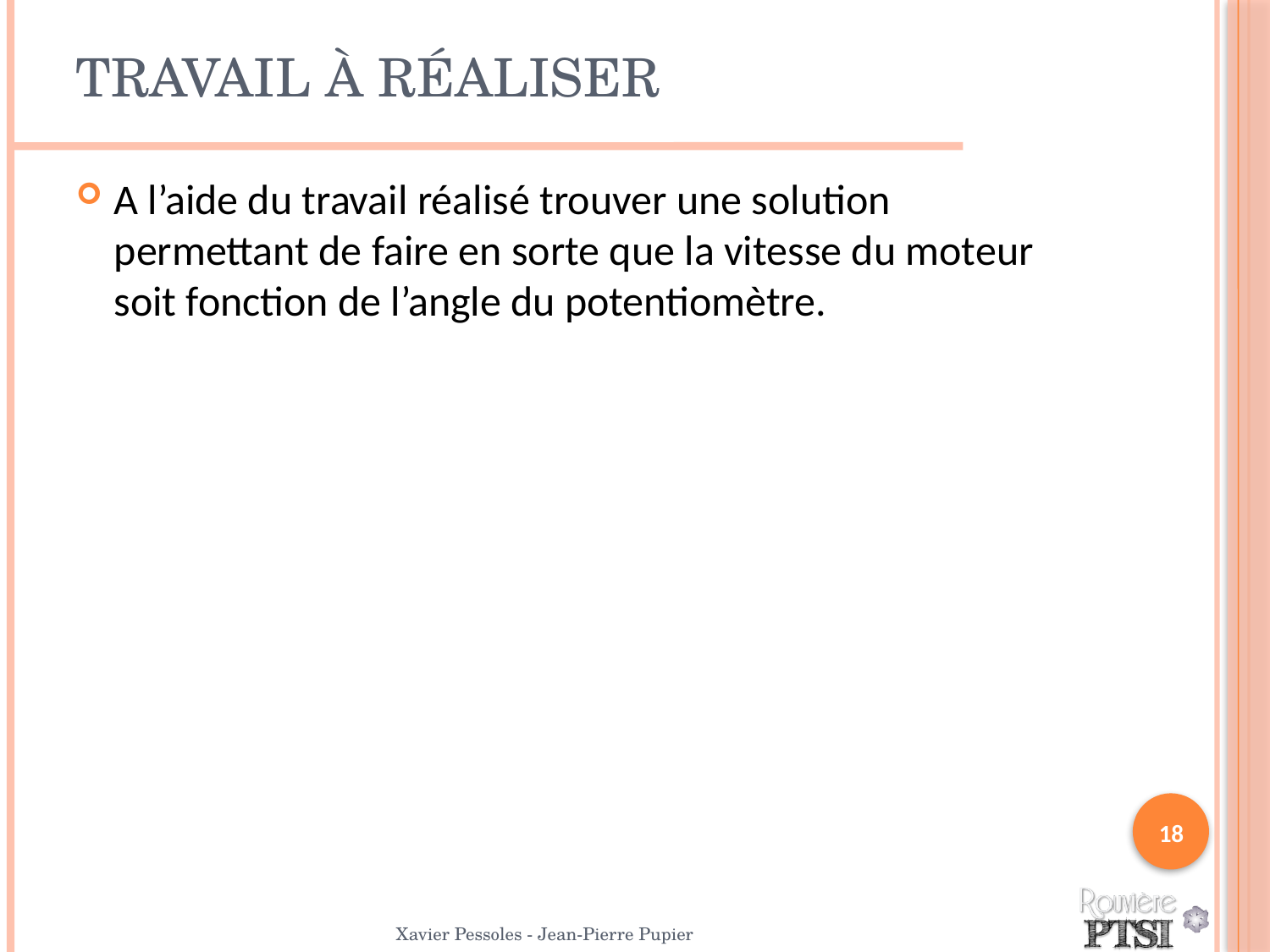

# Travail à réaliser
A l’aide du travail réalisé trouver une solution permettant de faire en sorte que la vitesse du moteur soit fonction de l’angle du potentiomètre.
18
Xavier Pessoles - Jean-Pierre Pupier